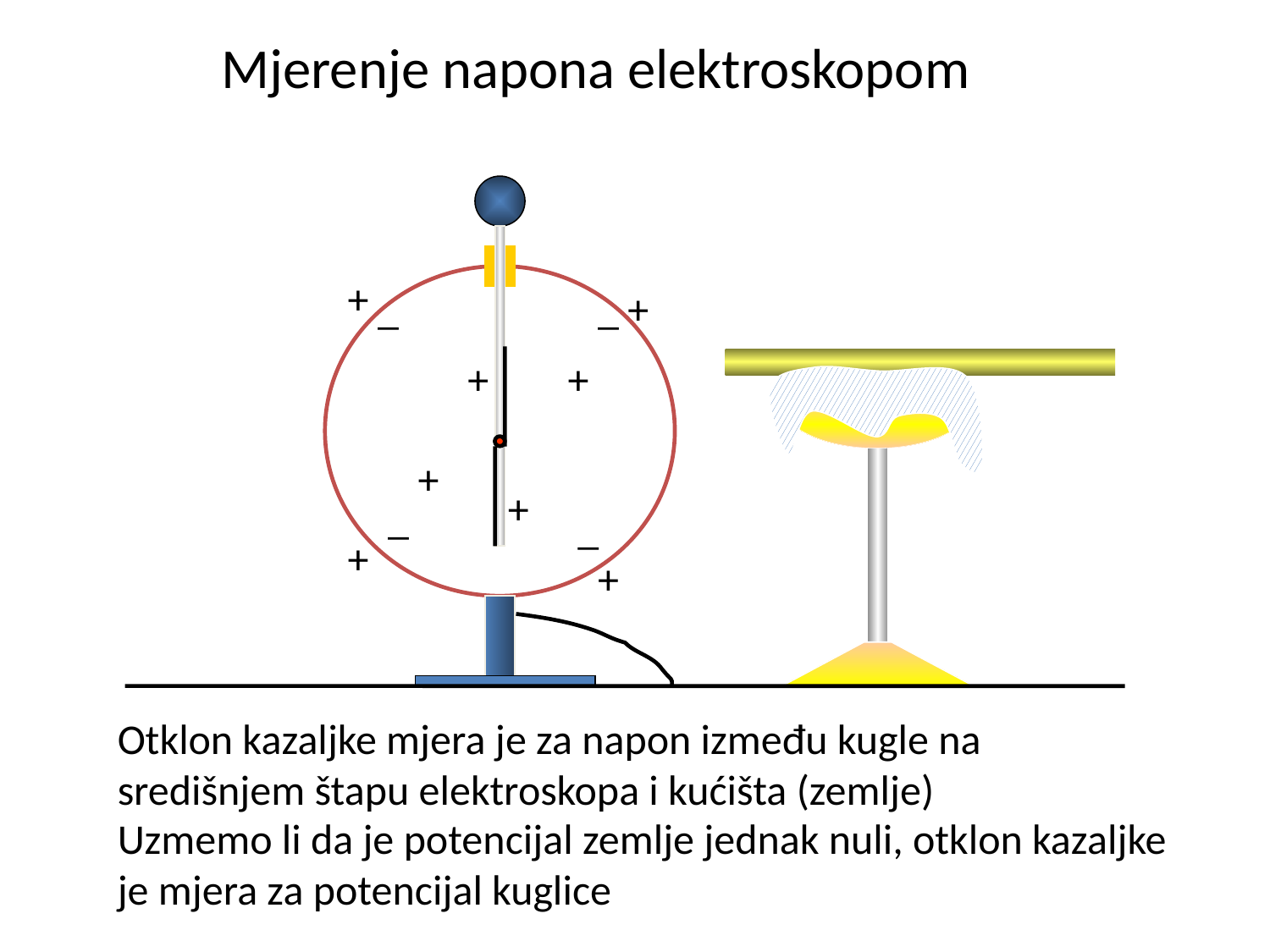

Mjerenje napona elektroskopom

+
_
_
+

+
+

+
+
_
_
+
+

Otklon kazaljke mjera je za napon između kugle na središnjem štapu elektroskopa i kućišta (zemlje)
Uzmemo li da je potencijal zemlje jednak nuli, otklon kazaljke je mjera za potencijal kuglice